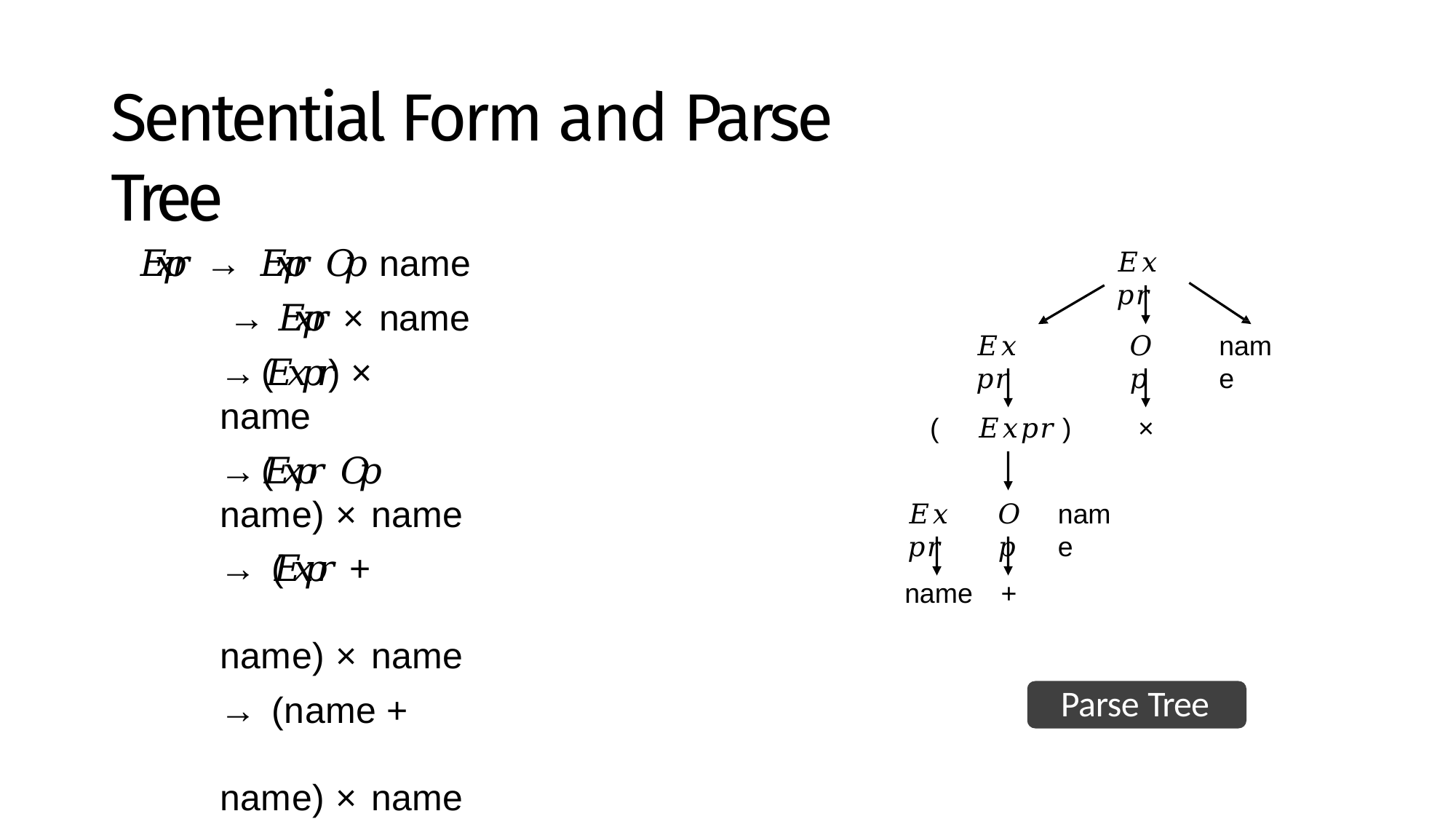

# Sentential Form and Parse Tree
𝐸𝑥𝑝𝑟 →  𝐸𝑥𝑝𝑟 𝑂𝑝 name
→  𝐸𝑥𝑝𝑟 × name
→ (𝐸𝑥𝑝𝑟) × name
→ (𝐸𝑥𝑝𝑟 𝑂𝑝 name) × name
→  (𝐸𝑥𝑝𝑟 +	name) × name
→  (name +	name) × name
𝐸𝑥𝑝𝑟

𝐸𝑥𝑝𝑟
𝑂𝑝
name

(	𝐸𝑥𝑝𝑟	)	×

𝐸𝑥𝑝𝑟
𝑂𝑝
name

name	+
Parse Tree